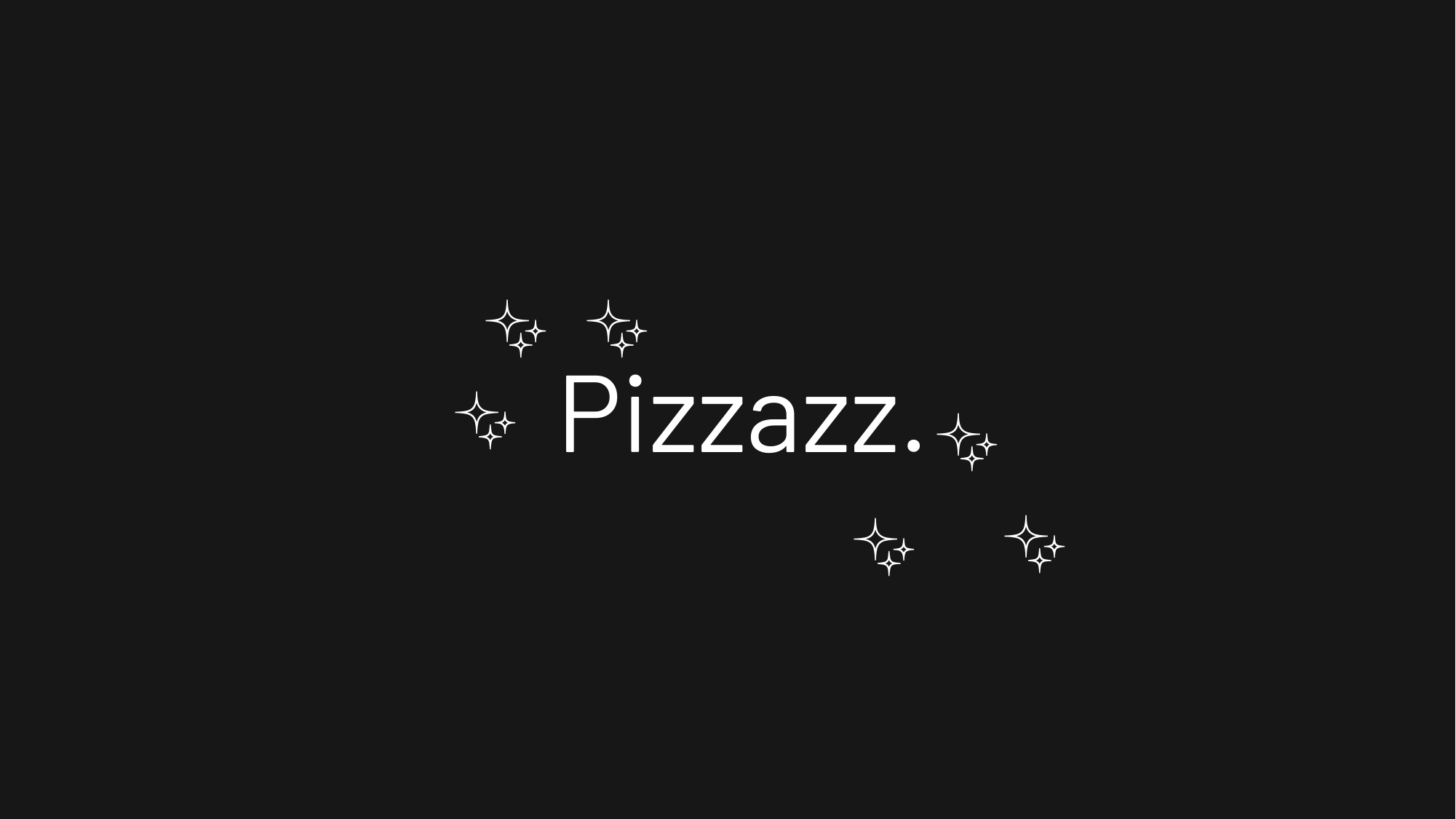

✨
✨
Pizzazz.
✨
✨
✨
✨